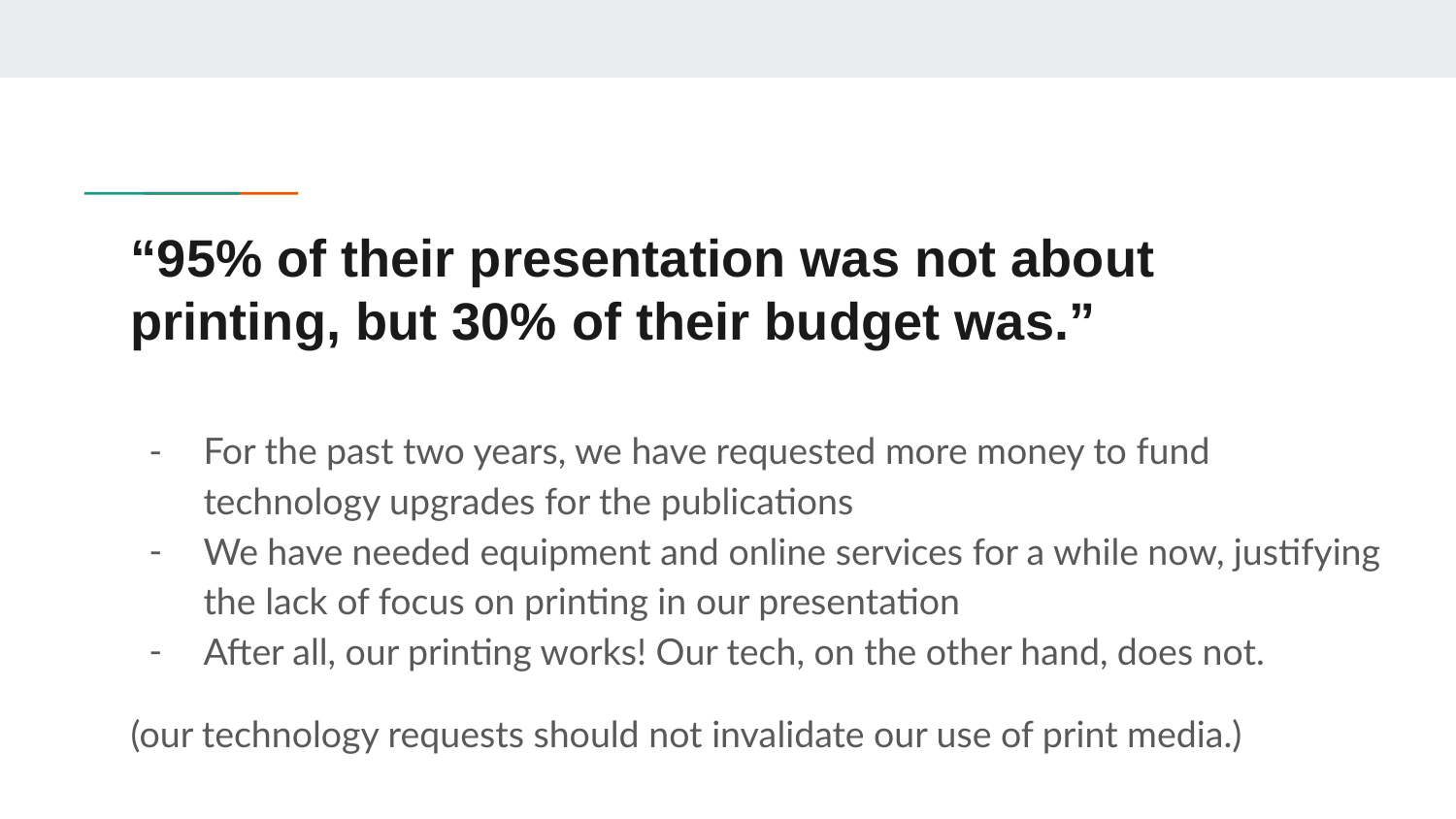

# “95% of their presentation was not about printing, but 30% of their budget was.”

For the past two years, we have requested more money to fund technology upgrades for the publications
We have needed equipment and online services for a while now, justifying the lack of focus on printing in our presentation
After all, our printing works! Our tech, on the other hand, does not.
(our technology requests should not invalidate our use of print media.)